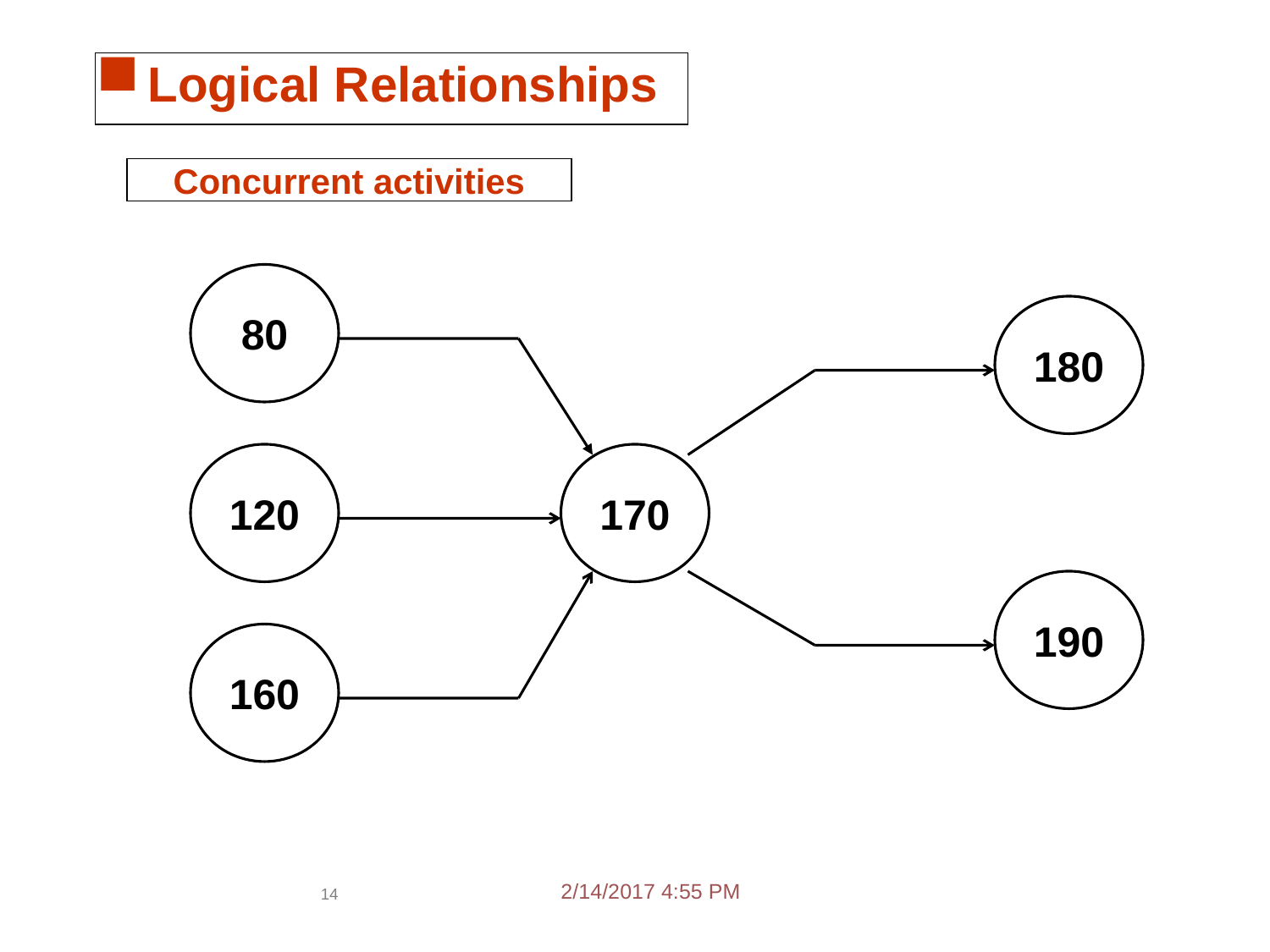

Logical Relationships
Concurrent activities
80
180

120
170

190
160

2/14/2017 4:55 PM
14